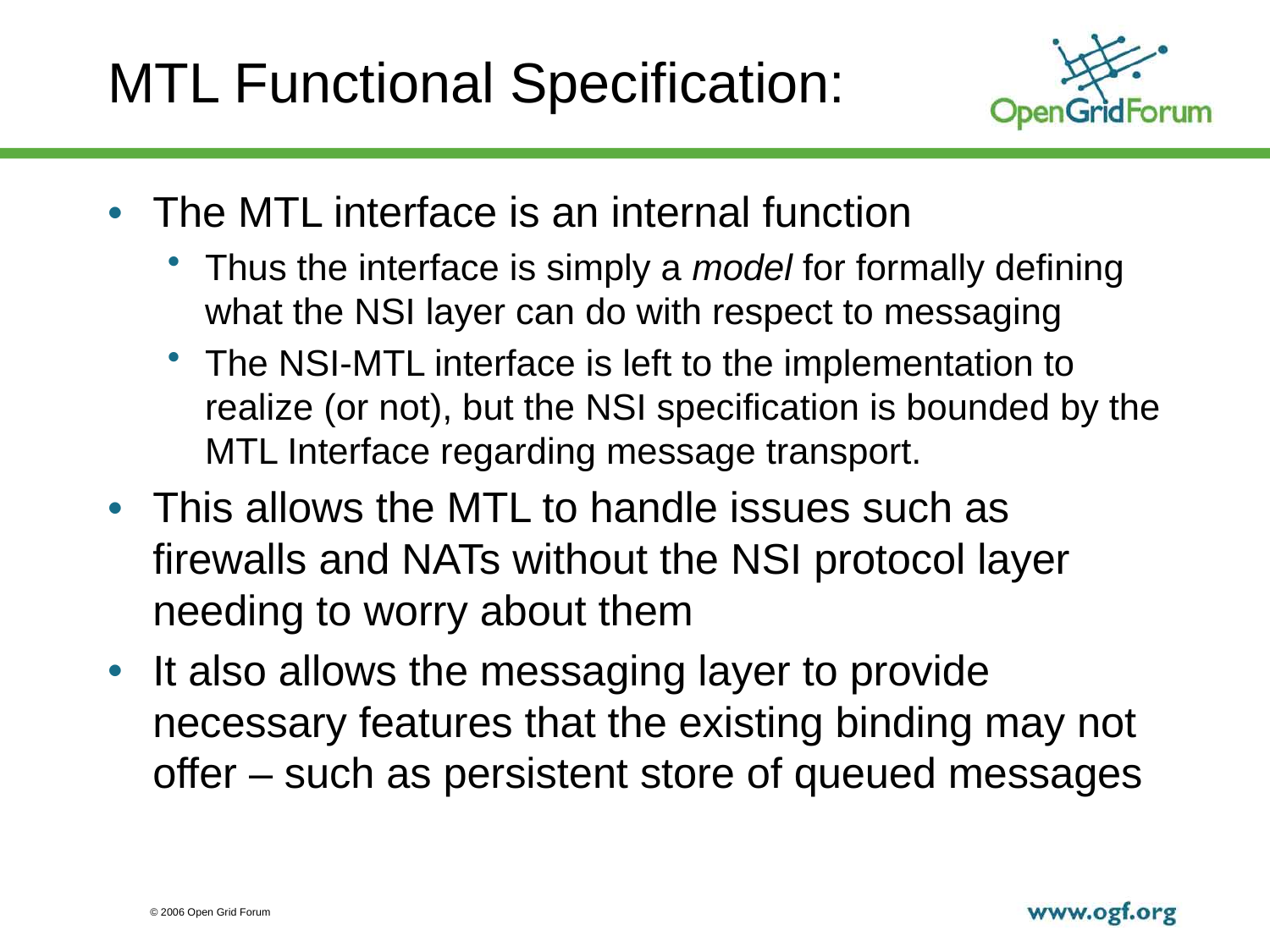

# MTL Functional Specification:
The MTL interface is an internal function
Thus the interface is simply a model for formally defining what the NSI layer can do with respect to messaging
The NSI-MTL interface is left to the implementation to realize (or not), but the NSI specification is bounded by the MTL Interface regarding message transport.
This allows the MTL to handle issues such as firewalls and NATs without the NSI protocol layer needing to worry about them
It also allows the messaging layer to provide necessary features that the existing binding may not offer – such as persistent store of queued messages